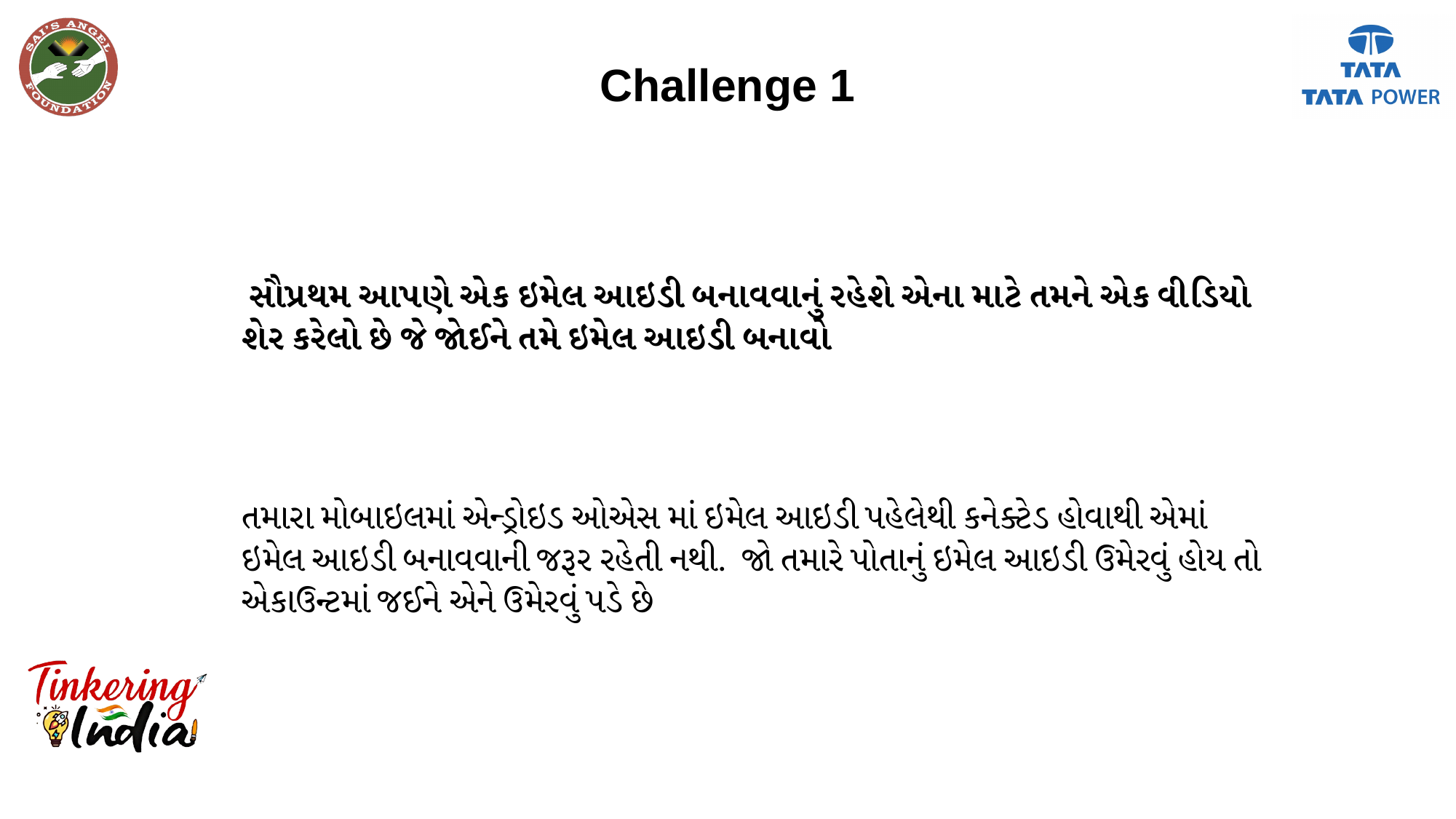

Challenge 1
 સૌપ્રથમ આપણે એક ઇમેલ આઇડી બનાવવાનું રહેશે એના માટે તમને એક વીડિયો શેર કરેલો છે જે જોઈને તમે ઇમેલ આઇડી બનાવો
તમારા મોબાઇલમાં એન્ડ્રોઇડ ઓએસ માં ઇમેલ આઇડી પહેલેથી કનેક્ટેડ હોવાથી એમાં ઇમેલ આઇડી બનાવવાની જરૂર રહેતી નથી.  જો તમારે પોતાનું ઇમેલ આઇડી ઉમેરવું હોય તો એકાઉન્ટમાં જઈને એને ઉમેરવું પડે છે